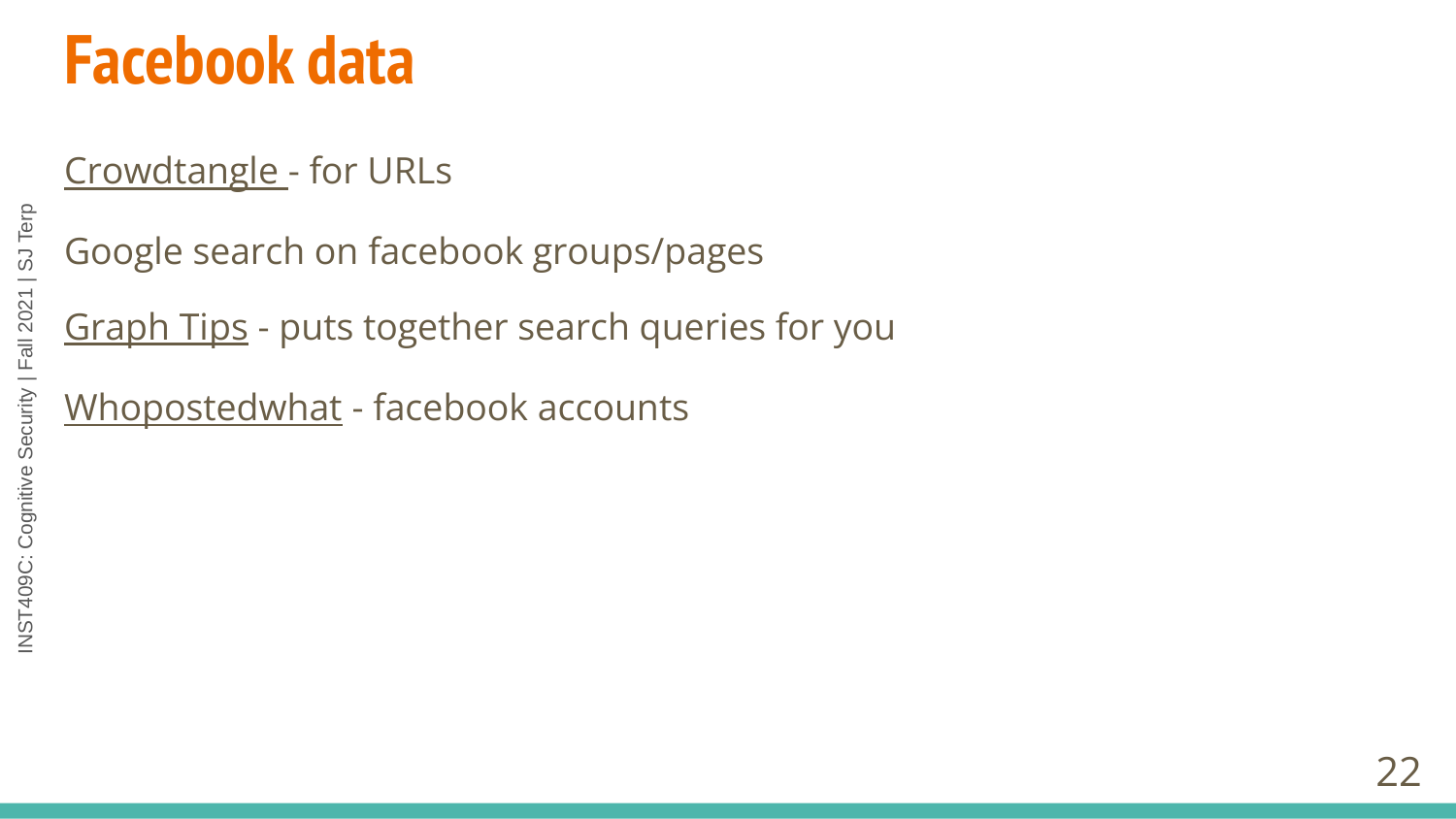

# Facebook data
Crowdtangle - for URLs
Google search on facebook groups/pages
Graph Tips - puts together search queries for you
Whopostedwhat - facebook accounts
22